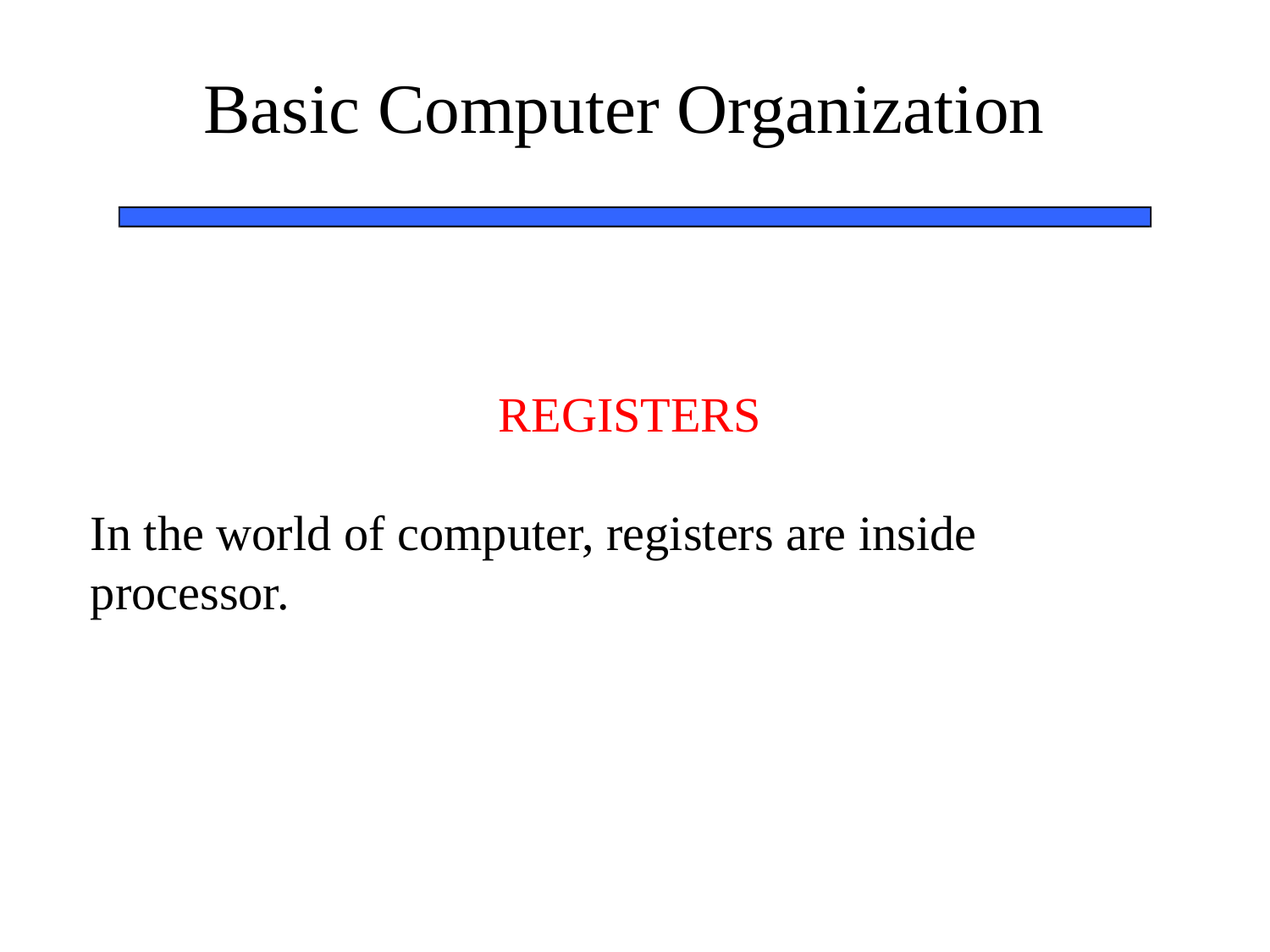

38
# Basic Computer Organization

REGISTERS

In the world of computer, registers are inside processor.